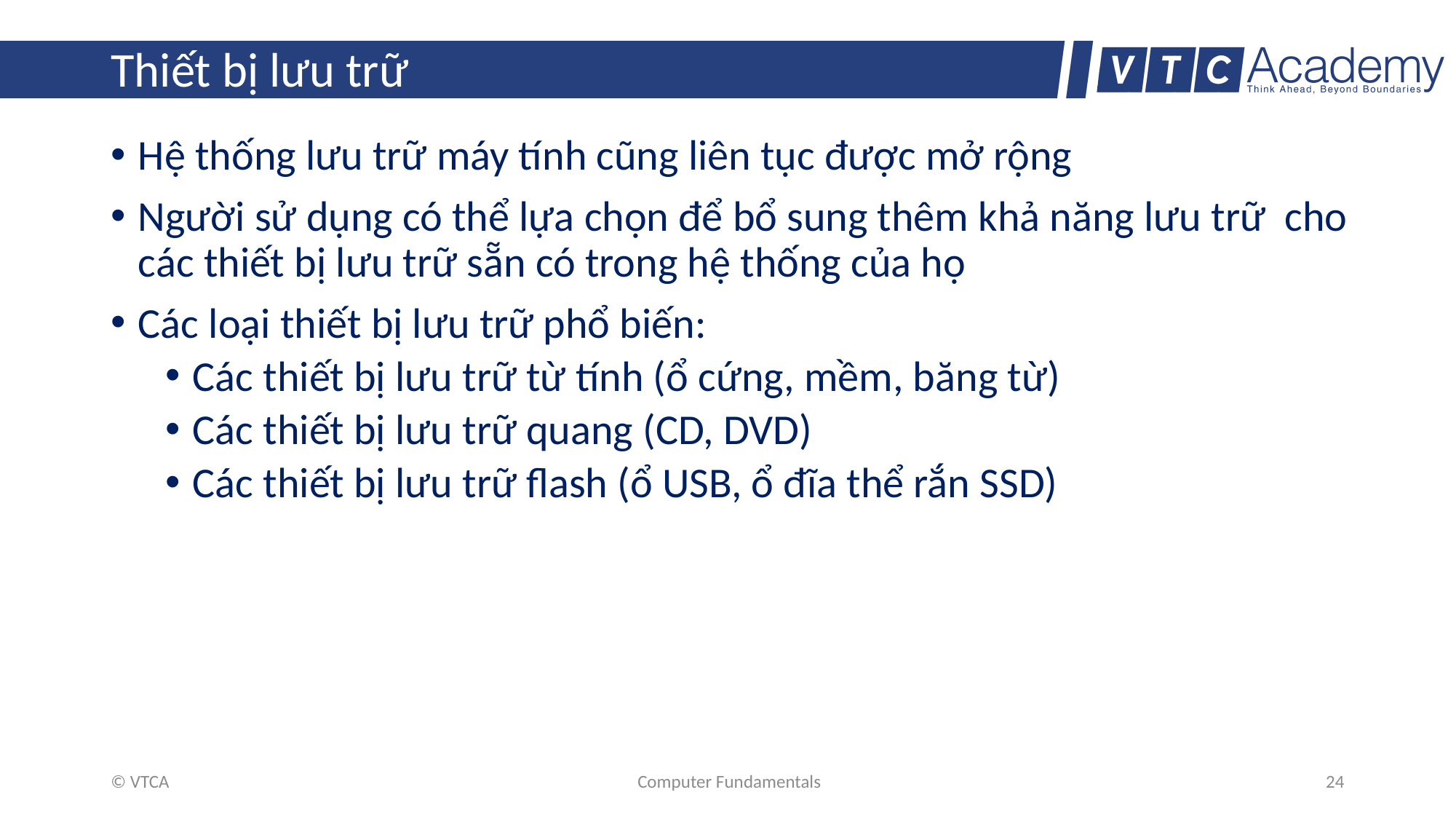

# Thiết bị lưu trữ
Hệ thống lưu trữ máy tính cũng liên tục được mở rộng
Người sử dụng có thể lựa chọn để bổ sung thêm khả năng lưu trữ  cho các thiết bị lưu trữ sẵn có trong hệ thống của họ
Các loại thiết bị lưu trữ phổ biến:
Các thiết bị lưu trữ từ tính (ổ cứng, mềm, băng từ)
Các thiết bị lưu trữ quang (CD, DVD)
Các thiết bị lưu trữ flash (ổ USB, ổ đĩa thể rắn SSD)
© VTCA
Computer Fundamentals
24